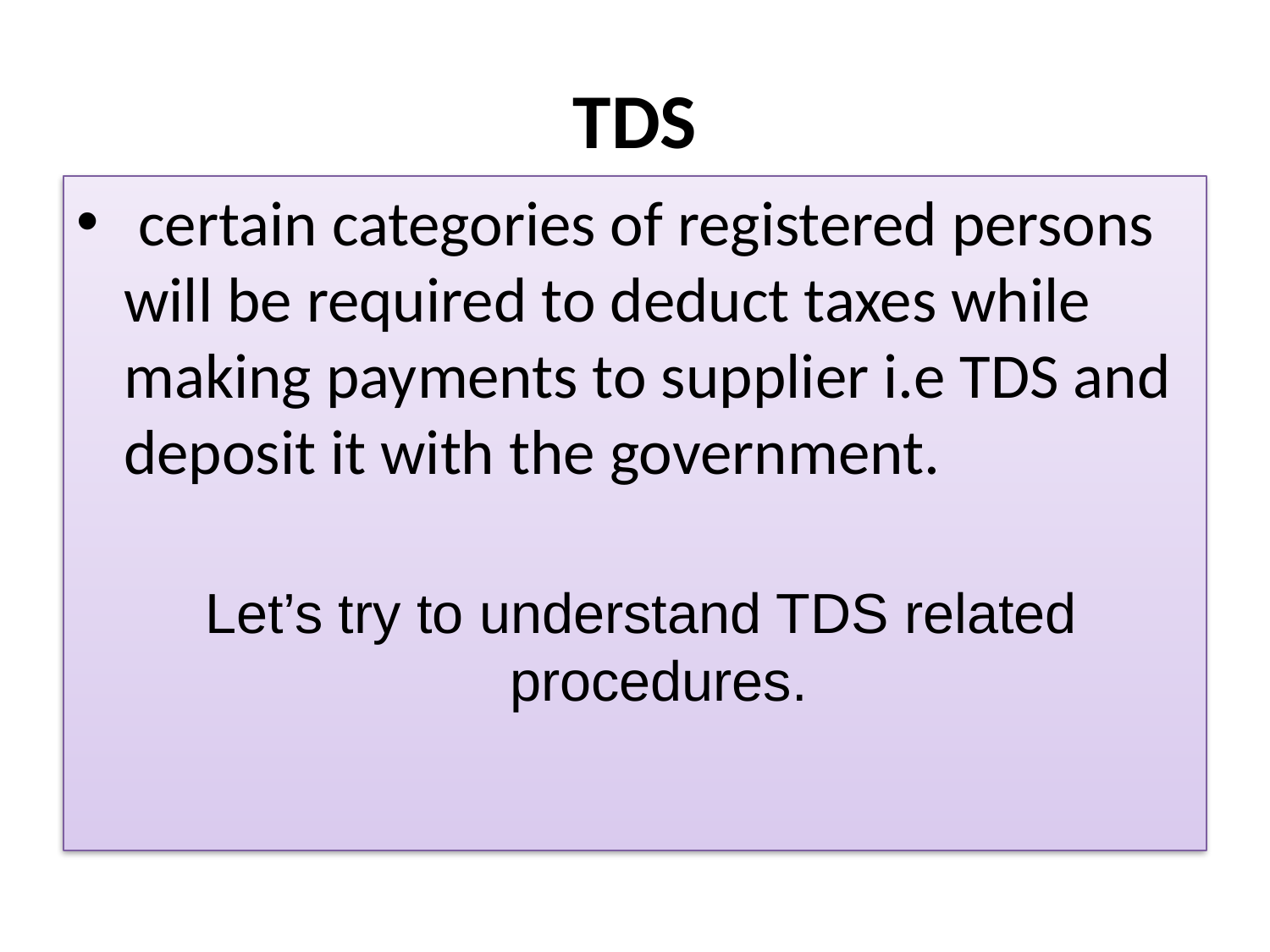

# TDS
 certain categories of registered persons will be required to deduct taxes while making payments to supplier i.e TDS and deposit it with the government.

 Let’s try to understand TDS related procedures.